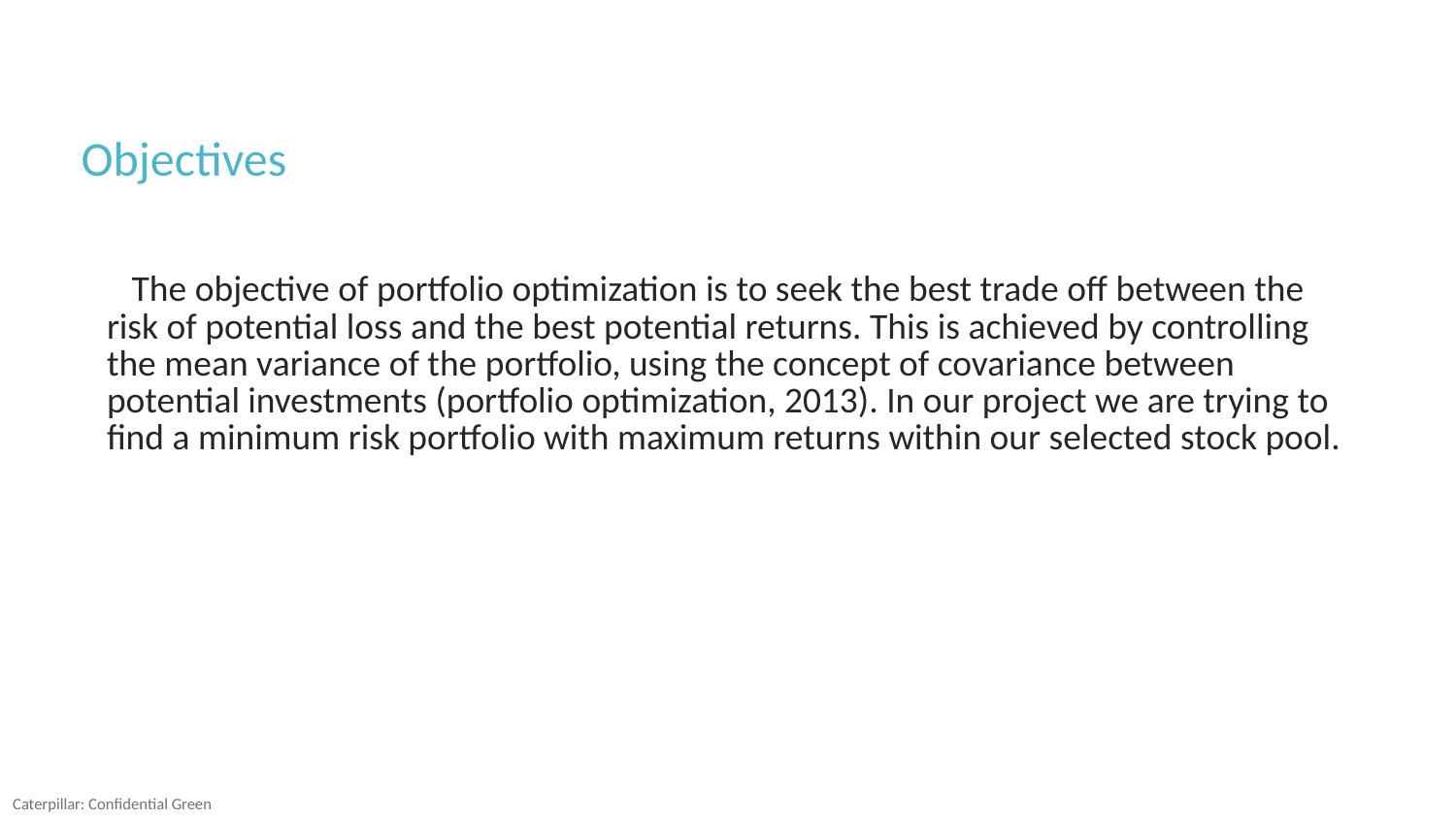

# Objectives

   The objective of portfolio optimization is to seek the best trade off between the risk of potential loss and the best potential returns. This is achieved by controlling the mean variance of the portfolio, using the concept of covariance between potential investments (portfolio optimization, 2013). In our project we are trying to find a minimum risk portfolio with maximum returns within our selected stock pool.